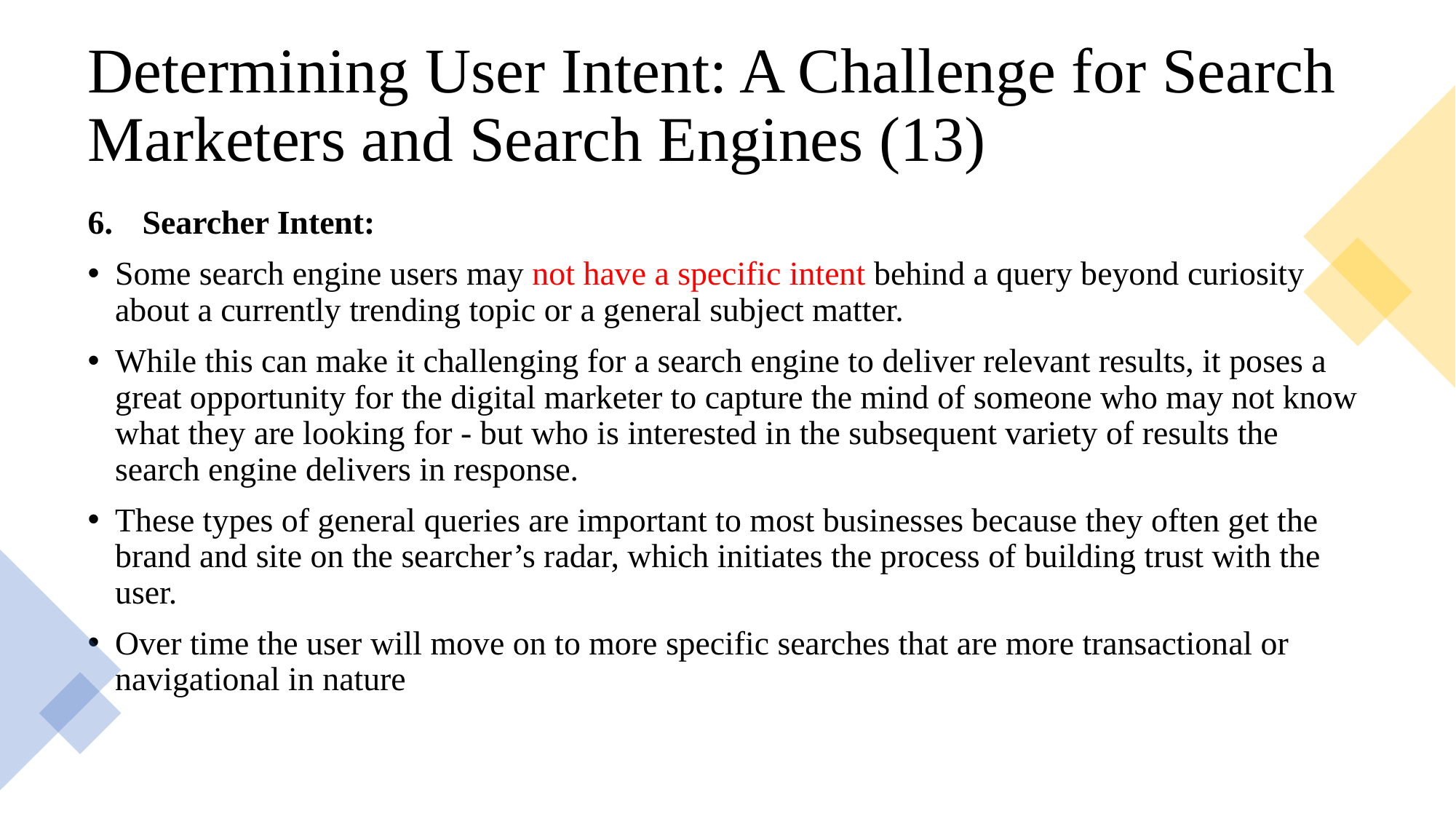

# Determining User Intent: A Challenge for Search Marketers and Search Engines (13)

Searcher Intent:
Some search engine users may not have a specific intent behind a query beyond curiosity about a currently trending topic or a general subject matter.
While this can make it challenging for a search engine to deliver relevant results, it poses a great opportunity for the digital marketer to capture the mind of someone who may not know what they are looking for - but who is interested in the subsequent variety of results the search engine delivers in response.
These types of general queries are important to most businesses because they often get the brand and site on the searcher’s radar, which initiates the process of building trust with the user.
Over time the user will move on to more specific searches that are more transactional or navigational in nature